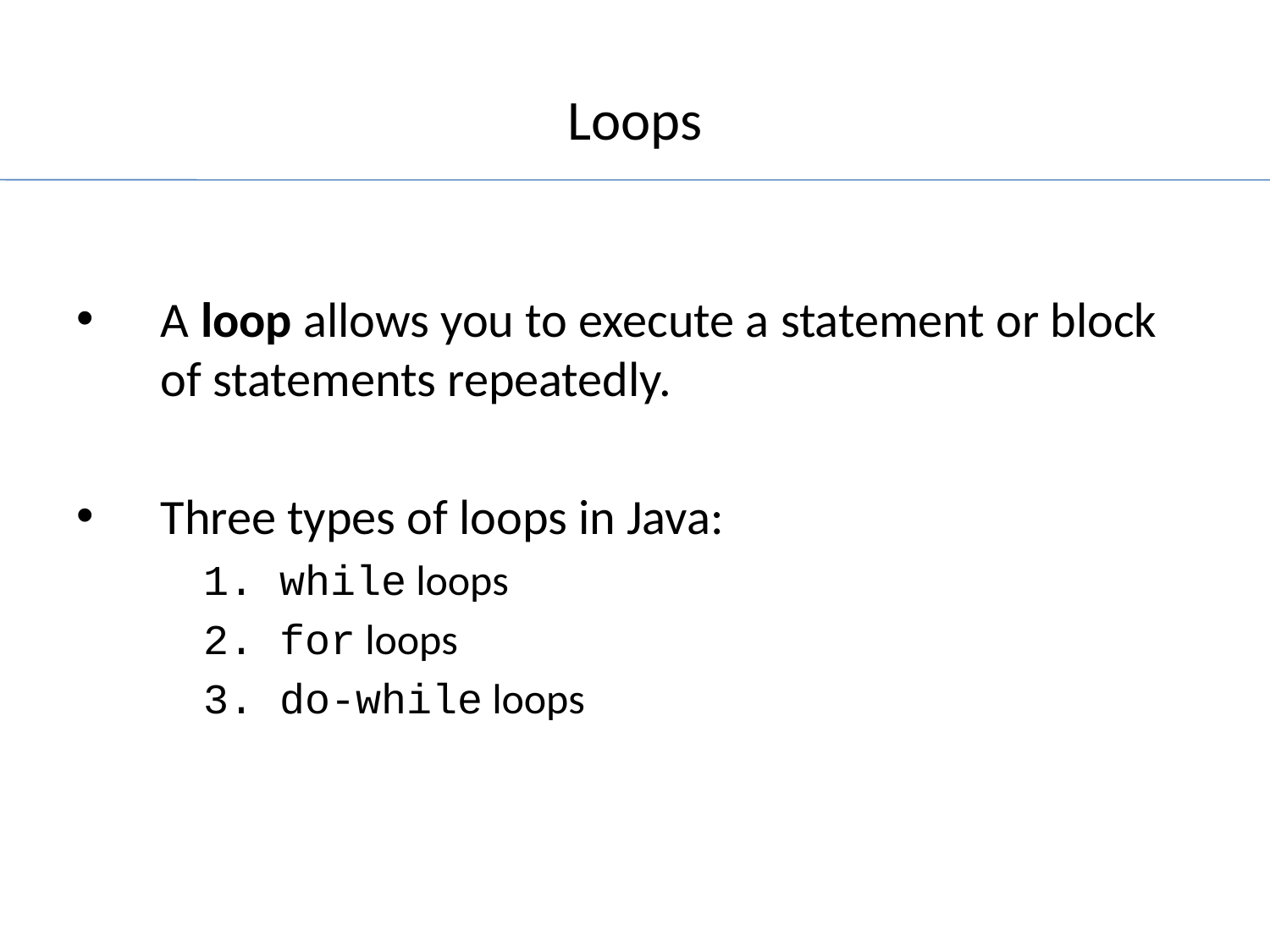

# Loops
A loop allows you to execute a statement or block of statements repeatedly.

Three types of loops in Java:
     1. while loops
     2. for loops
     3. do-while loops